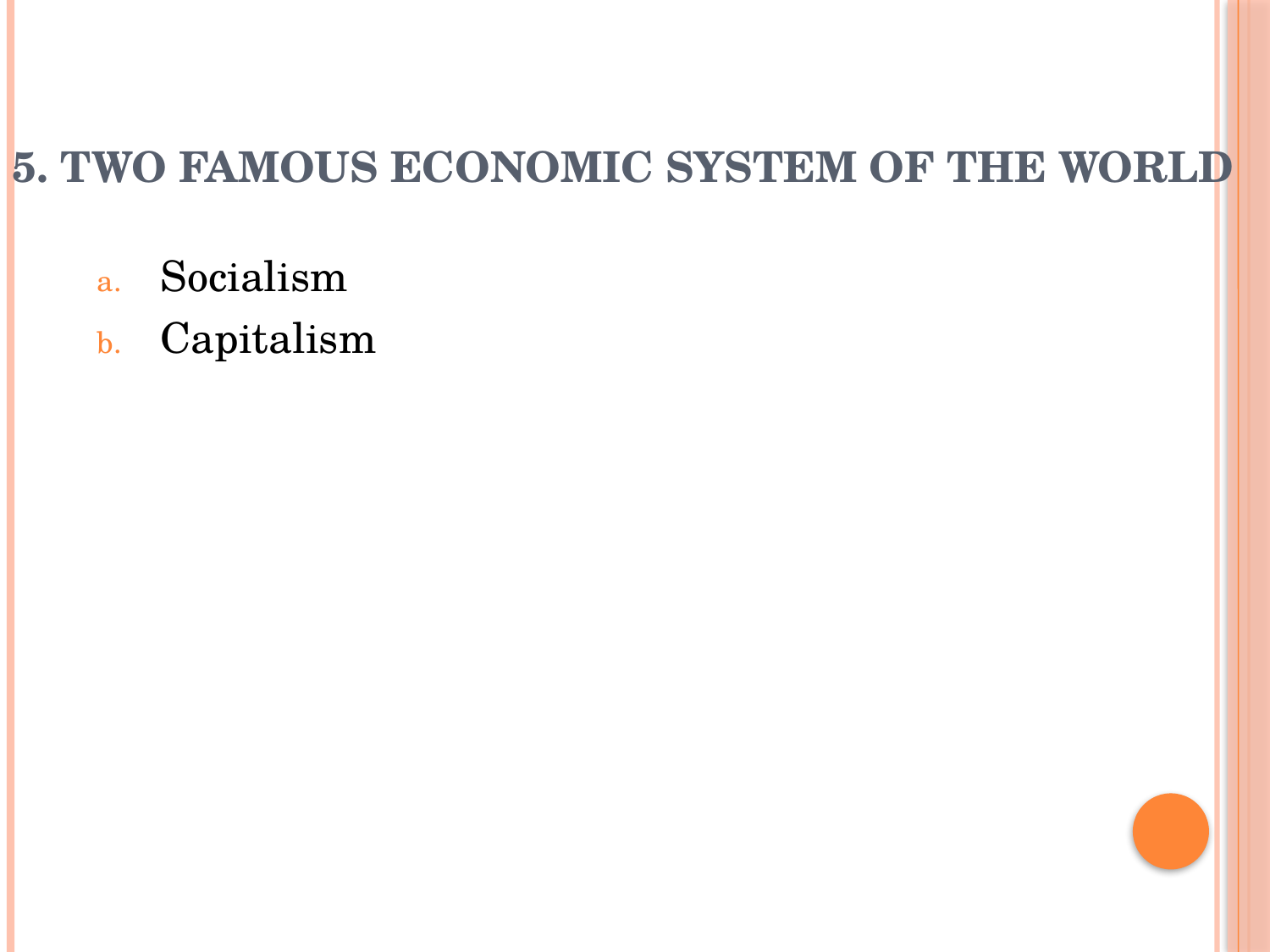

# 5. TWO FAMOUS ECONOMIC SYSTEM OF THE WORLD
Socialism
Capitalism